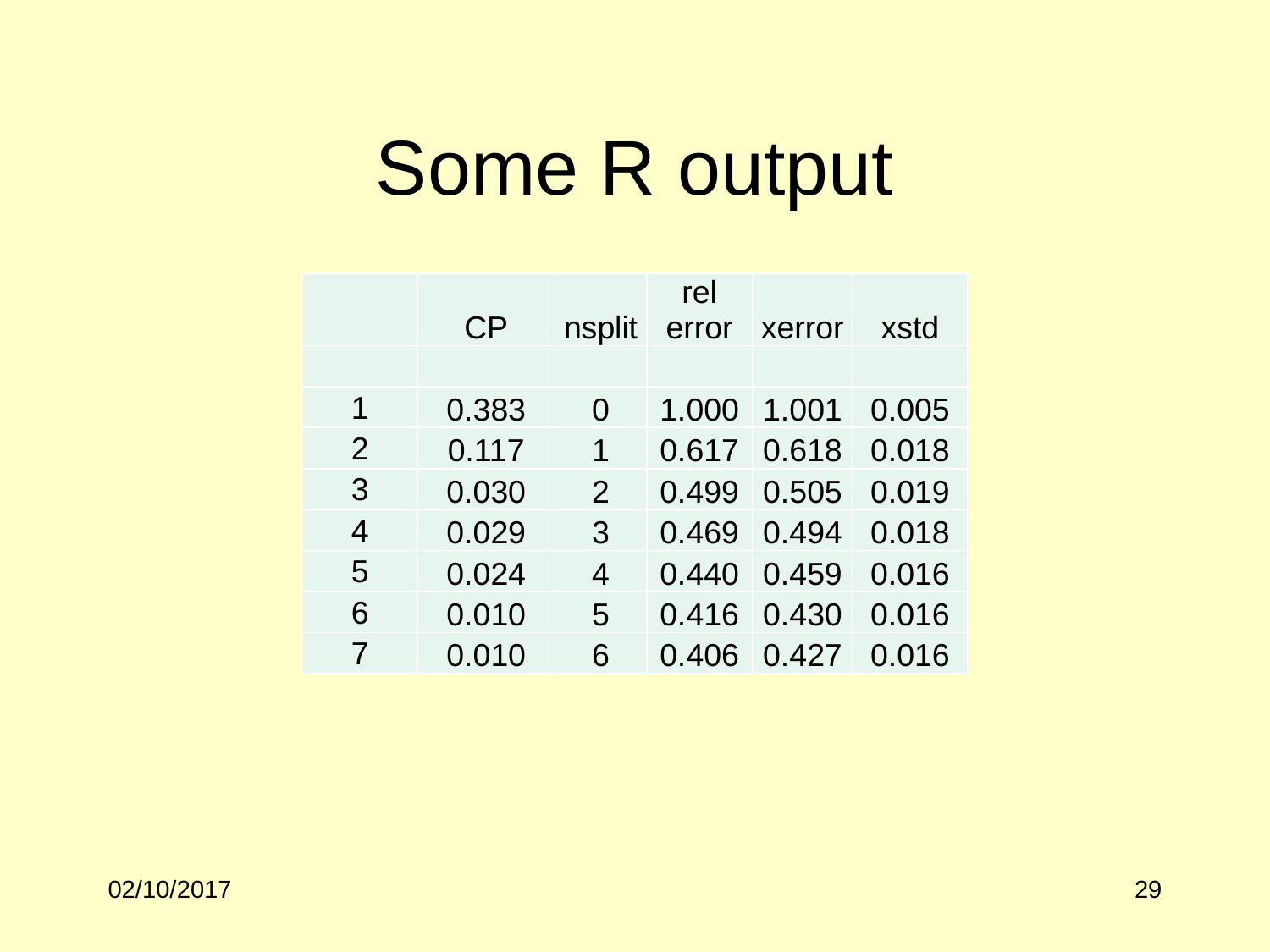

# Some R output
|  | CP | nsplit | rel error | xerror | xstd |
| --- | --- | --- | --- | --- | --- |
|  |  |  |  |  |  |
| 1 | 0.383 | 0 | 1.000 | 1.001 | 0.005 |
| 2 | 0.117 | 1 | 0.617 | 0.618 | 0.018 |
| 3 | 0.030 | 2 | 0.499 | 0.505 | 0.019 |
| 4 | 0.029 | 3 | 0.469 | 0.494 | 0.018 |
| 5 | 0.024 | 4 | 0.440 | 0.459 | 0.016 |
| 6 | 0.010 | 5 | 0.416 | 0.430 | 0.016 |
| 7 | 0.010 | 6 | 0.406 | 0.427 | 0.016 |
02/10/2017
29